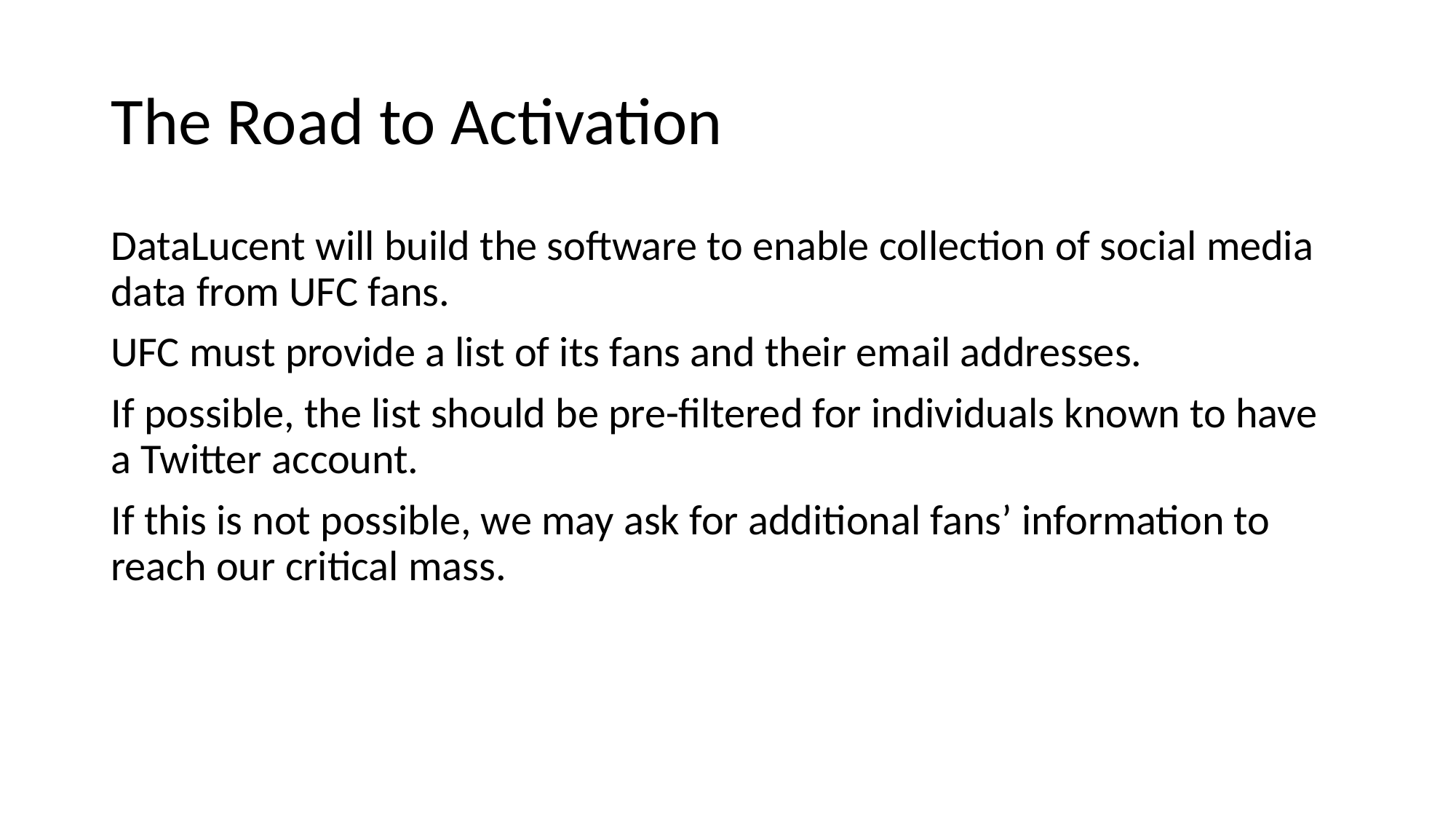

# The Road to Activation
DataLucent will build the software to enable collection of social media data from UFC fans.
UFC must provide a list of its fans and their email addresses.
If possible, the list should be pre-filtered for individuals known to have a Twitter account.
If this is not possible, we may ask for additional fans’ information to reach our critical mass.